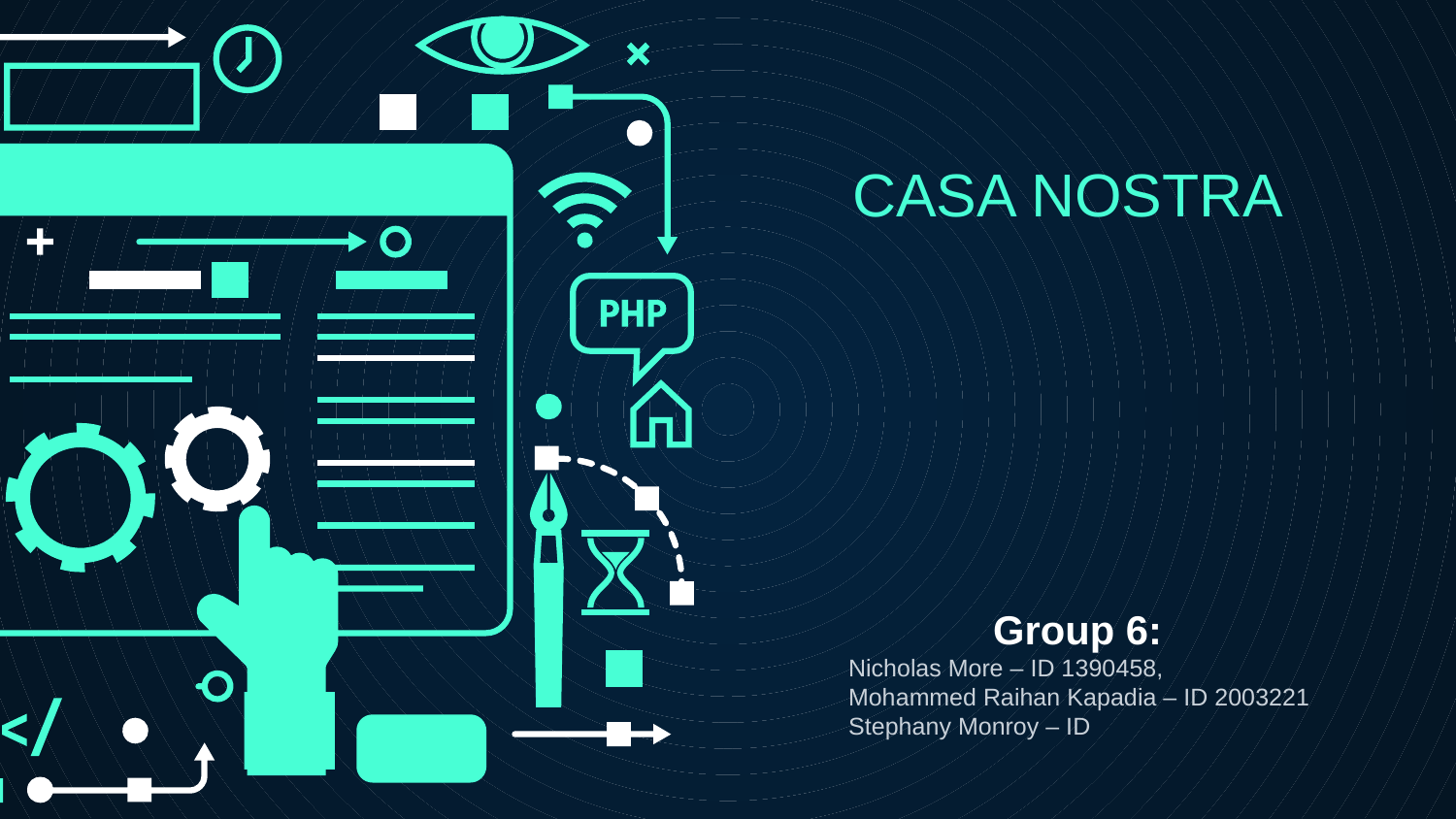

# CASA NOSTRA

Group 6:
Nicholas More – ID 1390458,
Mohammed Raihan Kapadia – ID 2003221
Stephany Monroy – ID